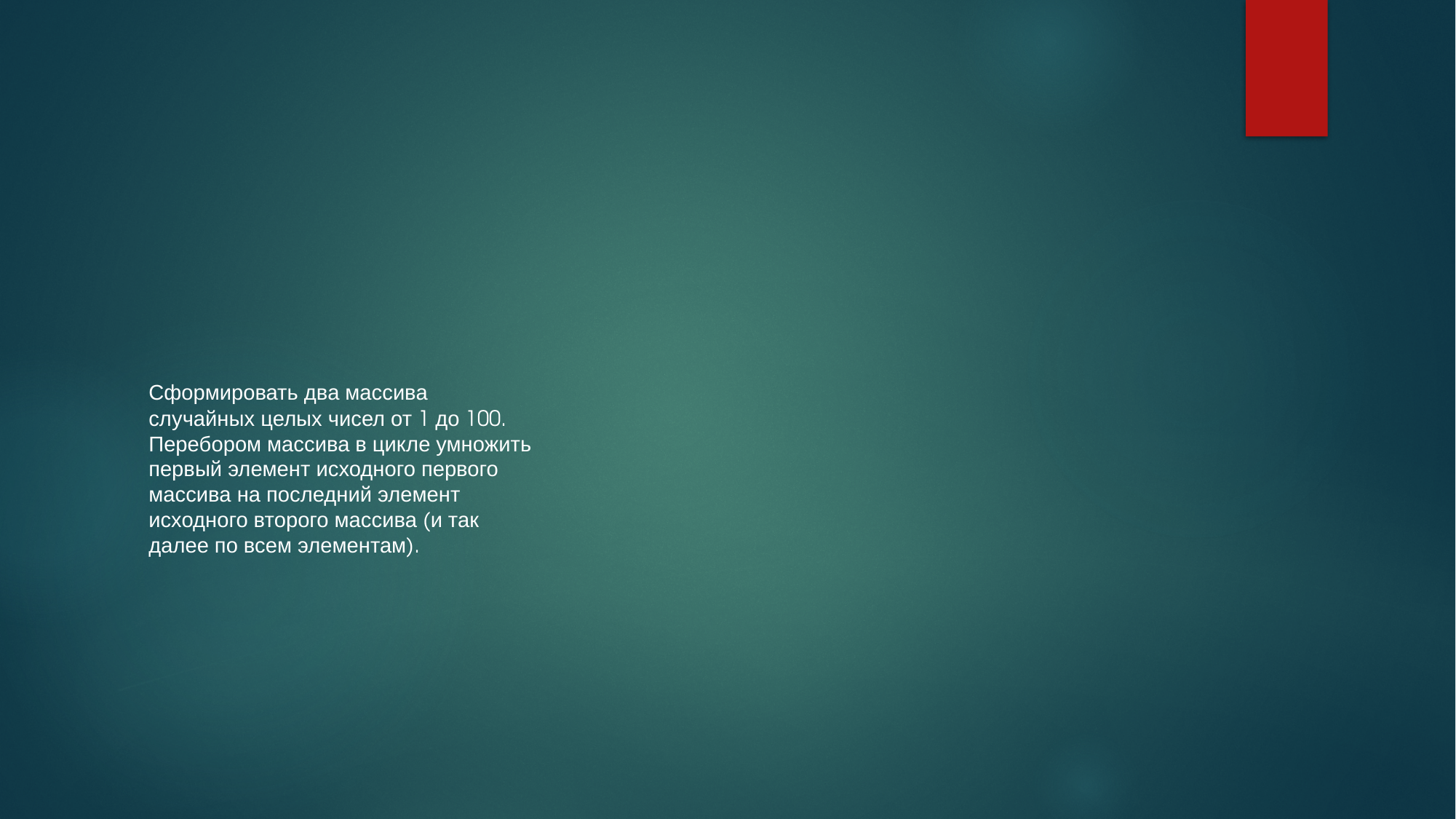

#

Сформировать два массива случайных целых чисел от 1 до 100. Перебором массива в цикле умножить первый элемент исходного первого массива на последний элемент исходного второго массива (и так далее по всем элементам).